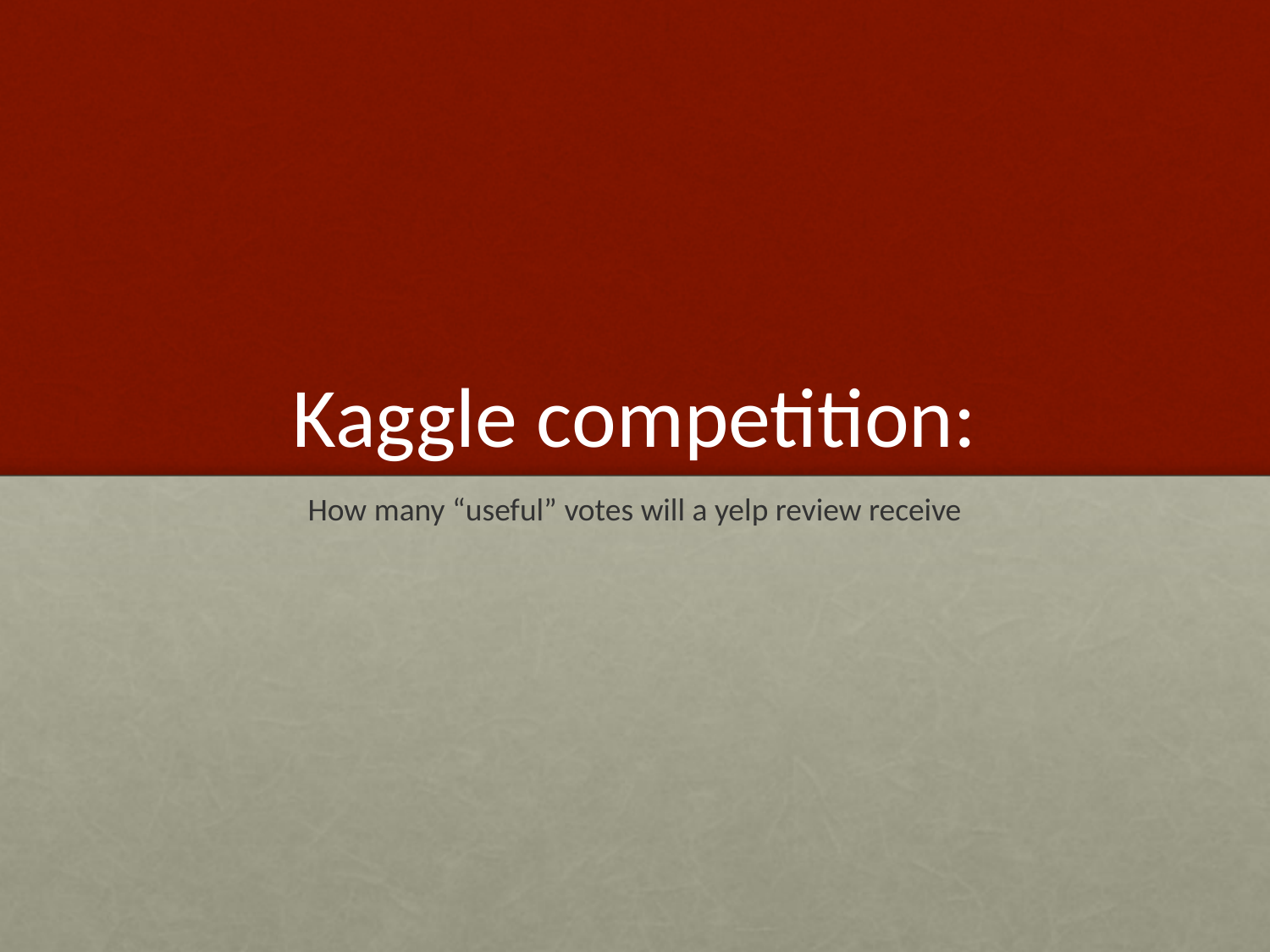

# Kaggle competition:
How many “useful” votes will a yelp review receive